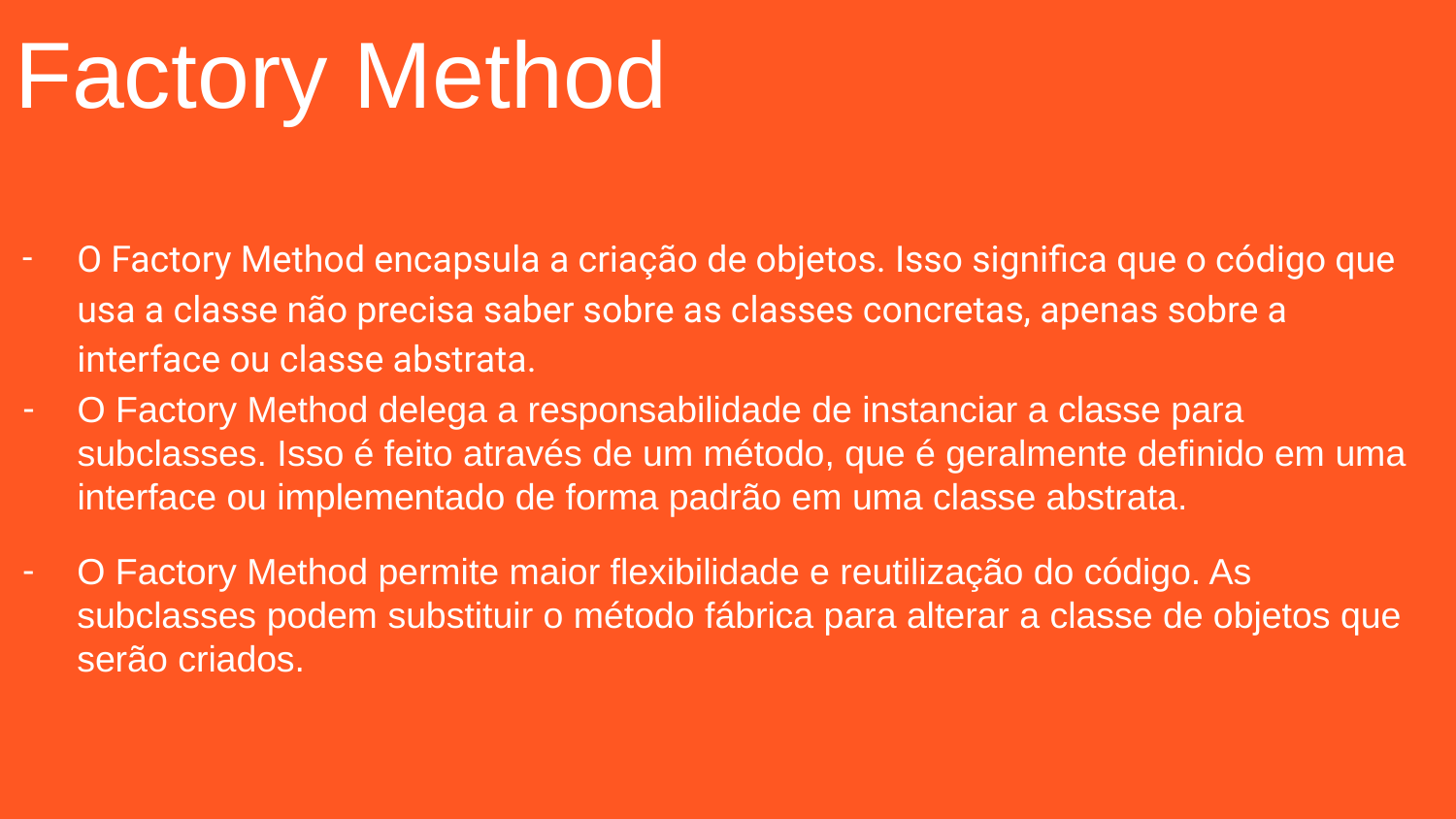

# Factory Method
O Factory Method encapsula a criação de objetos. Isso significa que o código que usa a classe não precisa saber sobre as classes concretas, apenas sobre a interface ou classe abstrata.
O Factory Method delega a responsabilidade de instanciar a classe para subclasses. Isso é feito através de um método, que é geralmente definido em uma interface ou implementado de forma padrão em uma classe abstrata.
O Factory Method permite maior flexibilidade e reutilização do código. As subclasses podem substituir o método fábrica para alterar a classe de objetos que serão criados.